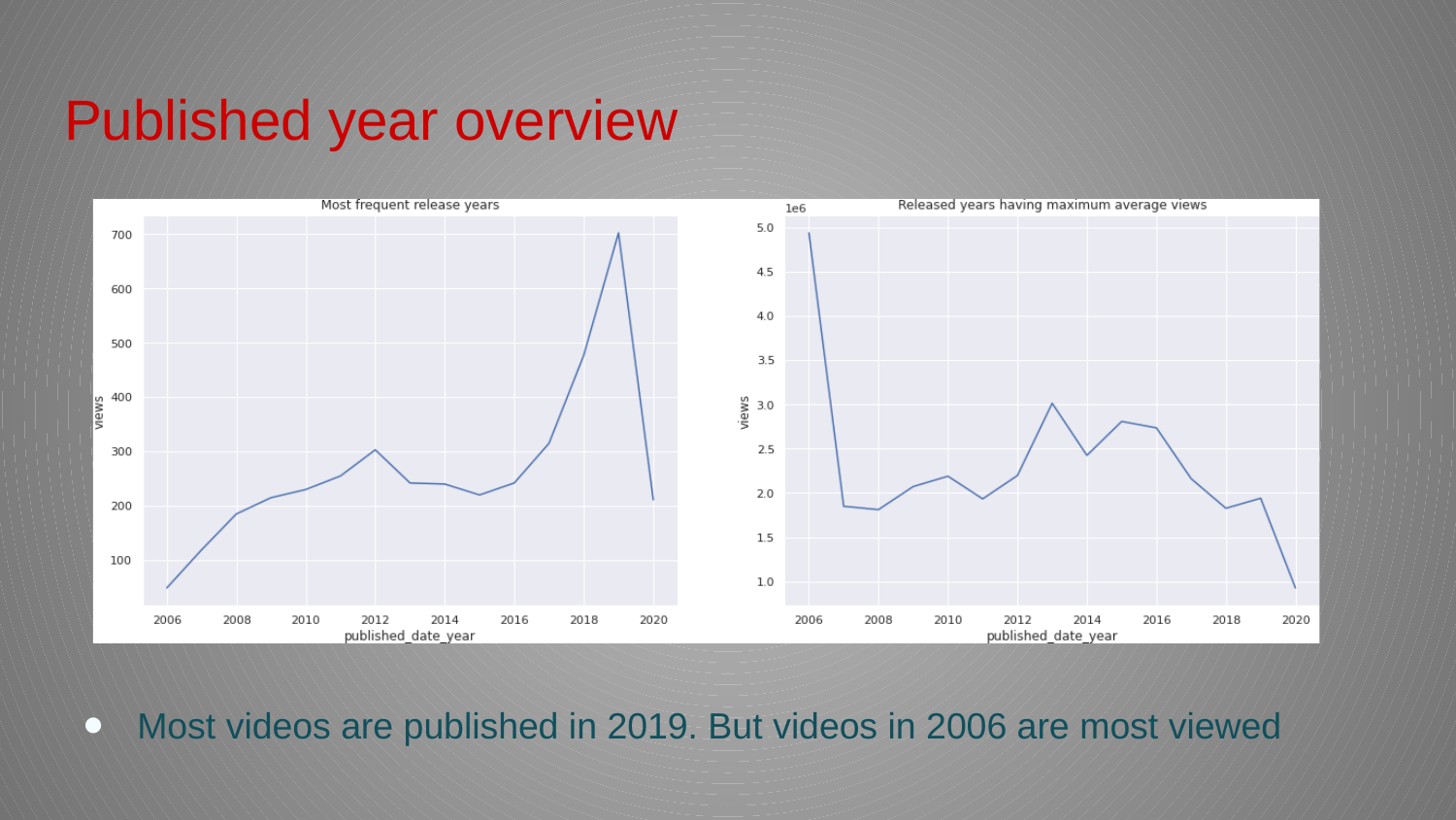

# Published year overview

Most videos are published in 2019. But videos in 2006 are most viewed